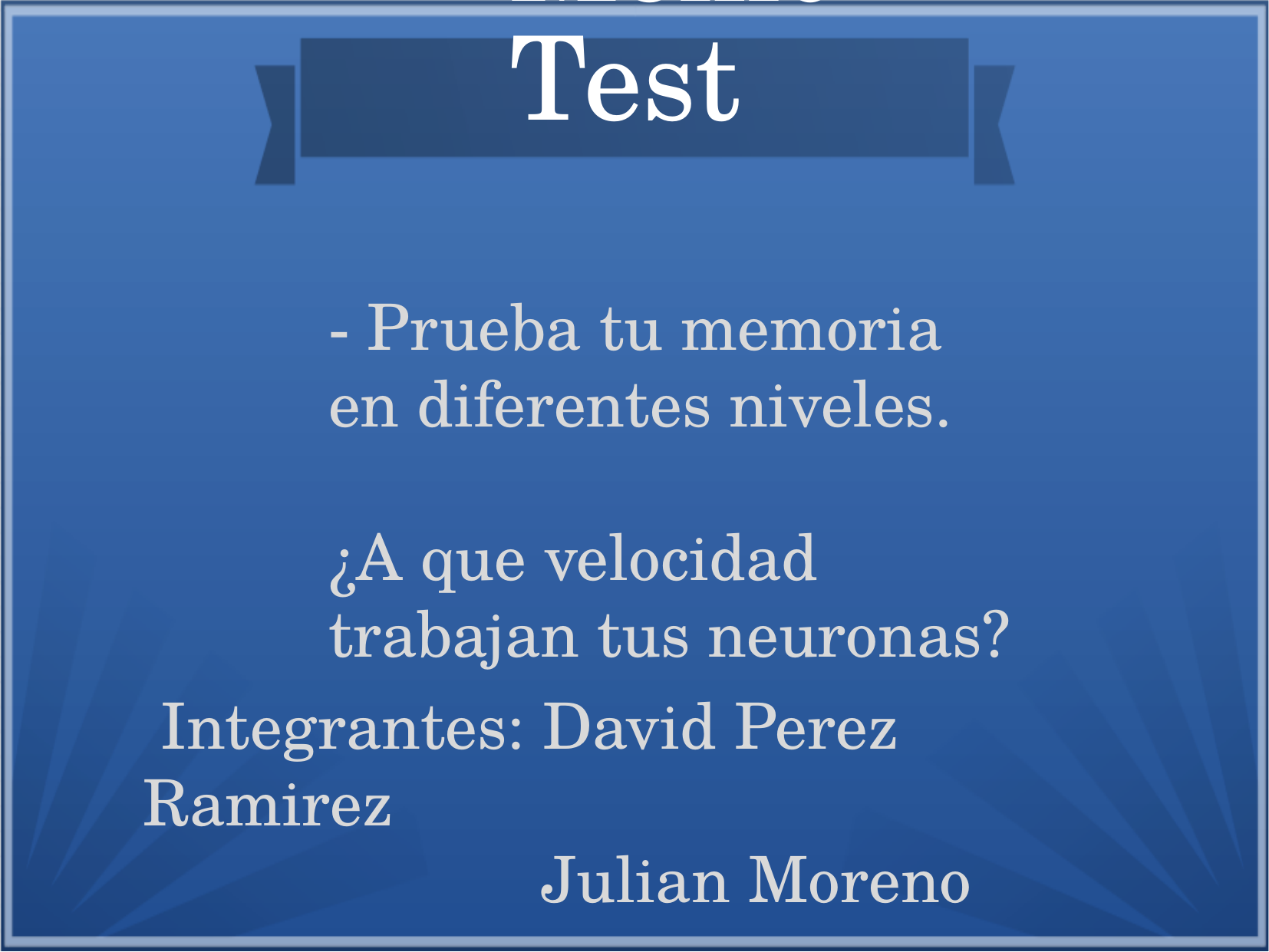

MemoTest
- Prueba tu memoria en diferentes niveles.

¿A que velocidad trabajan tus neuronas?
 Integrantes: David Perez Ramirez
 			   Julian Moreno